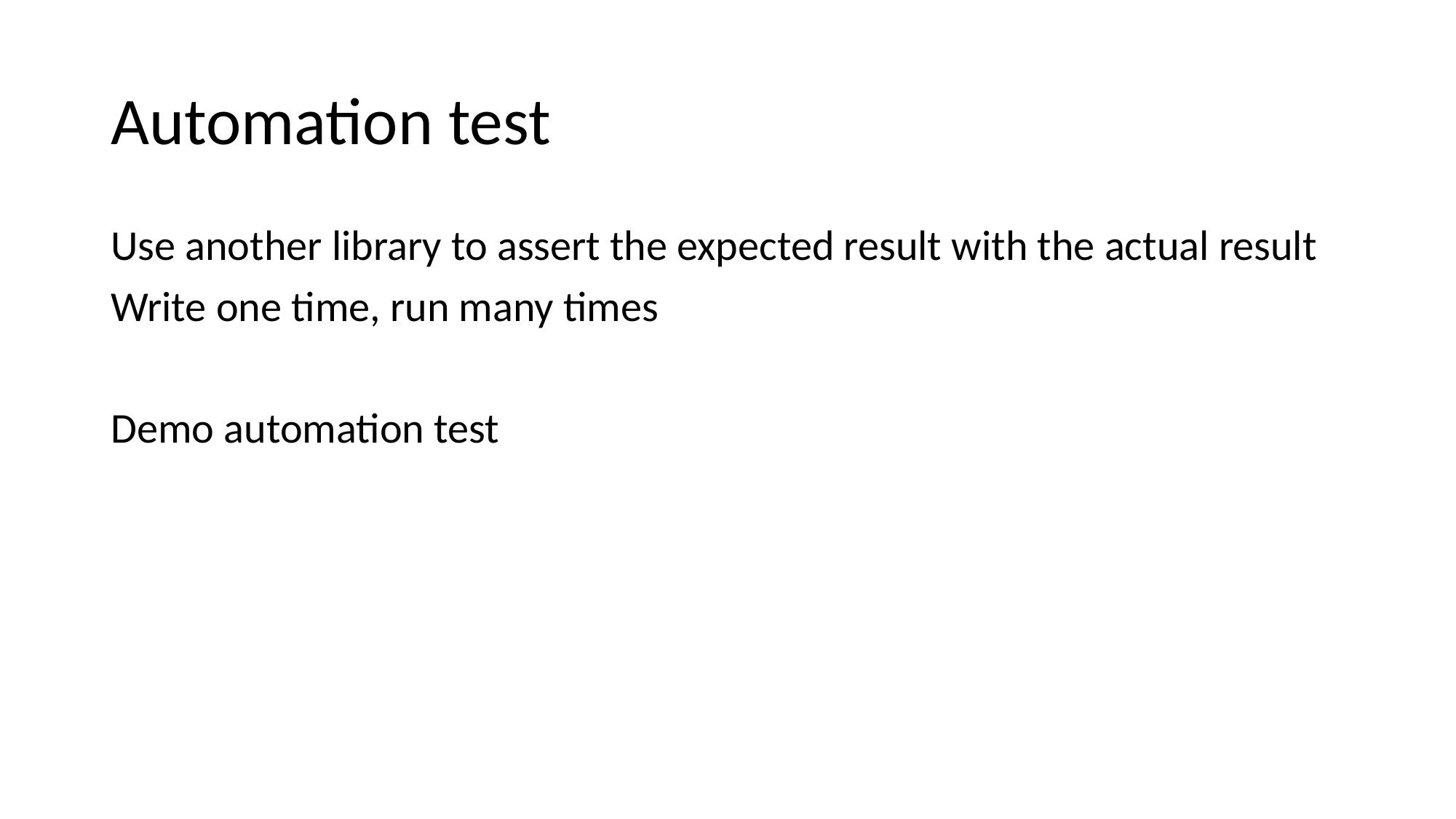

# Automation test
Use another library to assert the expected result with the actual result
Write one time, run many times

Demo automation test